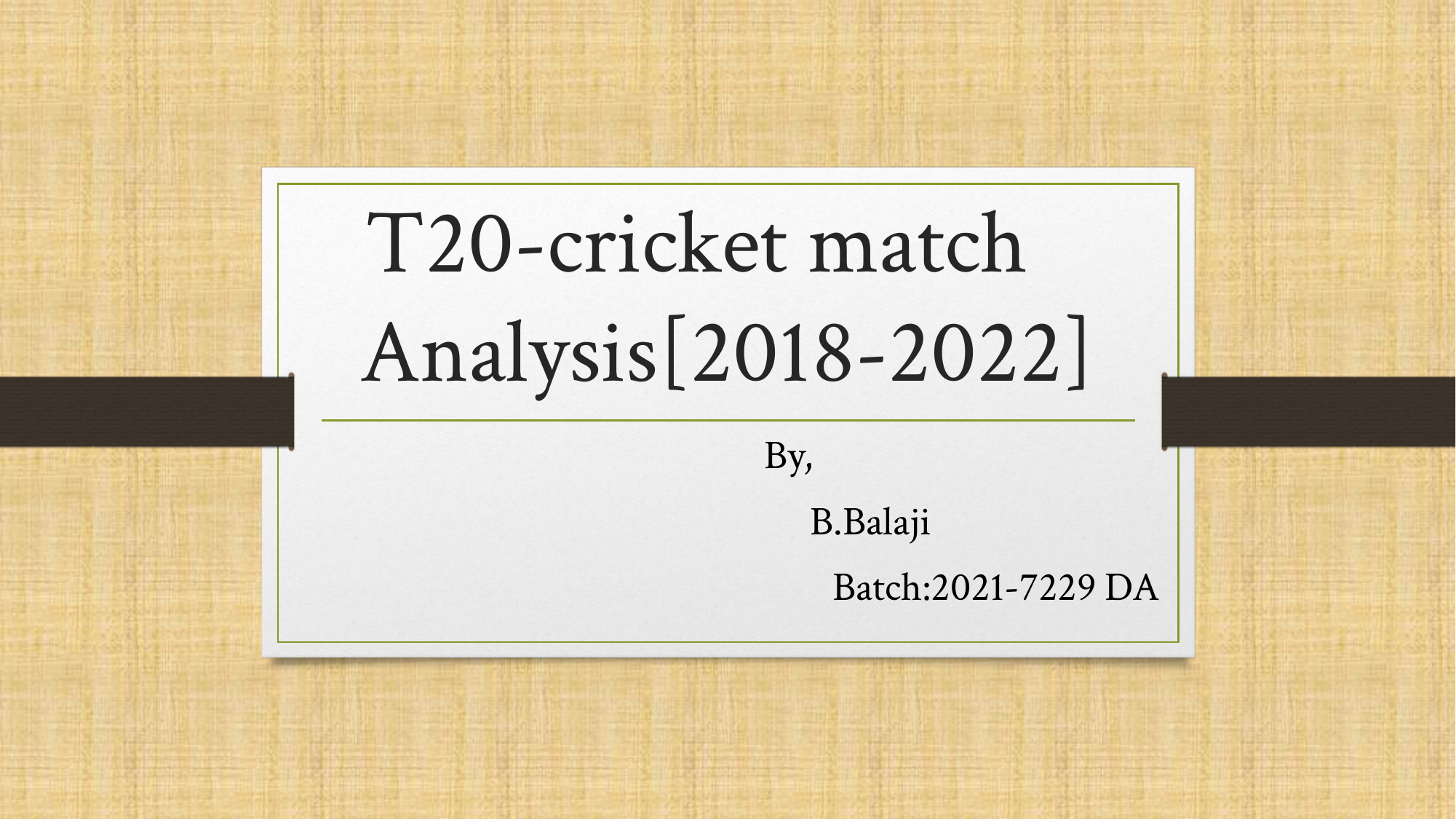

# T20-cricket match    Analysis[2018-2022]
By,
                  B.Balaji
	                                  Batch:2021-7229 DA